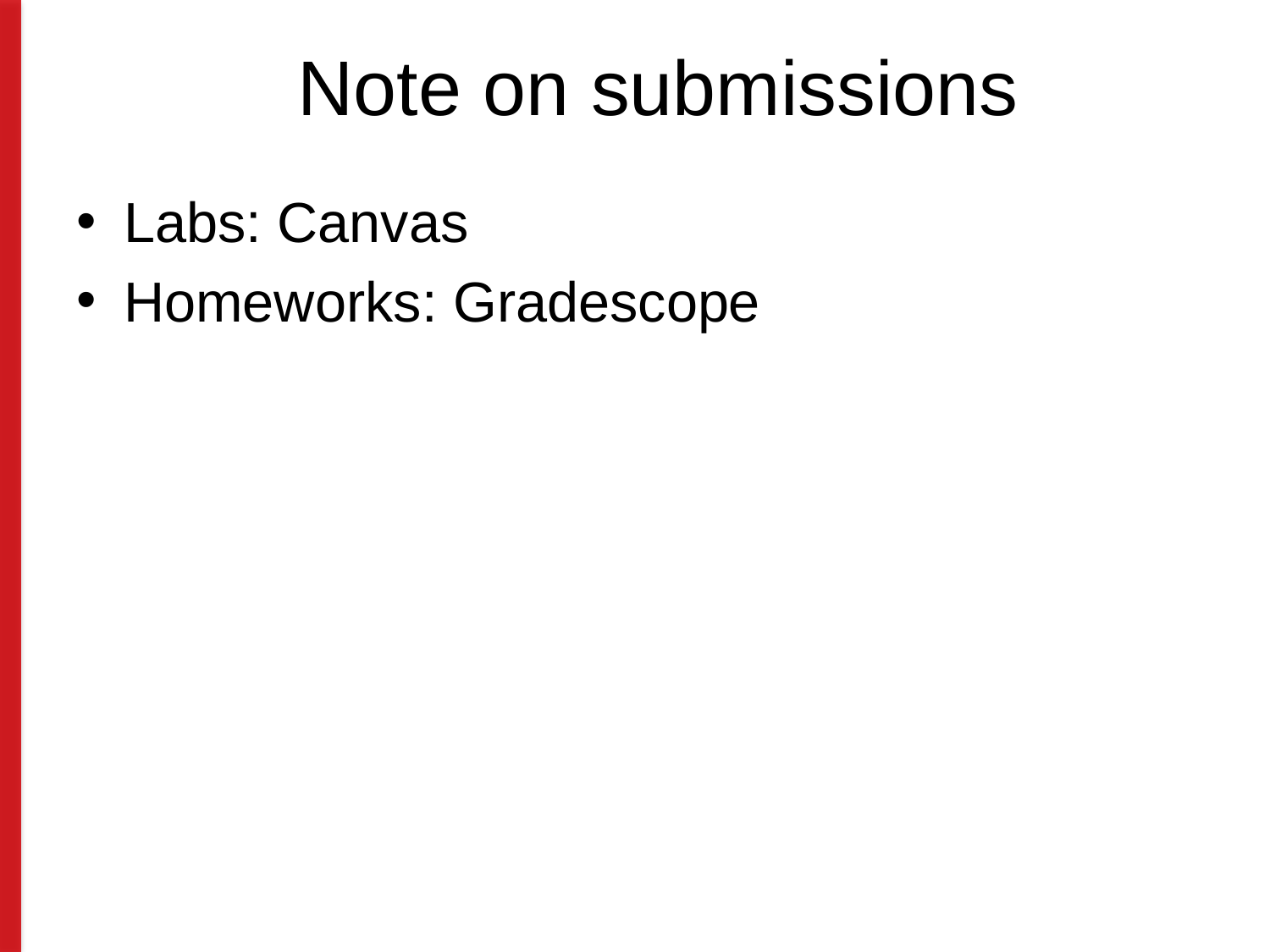

# Note on submissions
Labs: Canvas
Homeworks: Gradescope